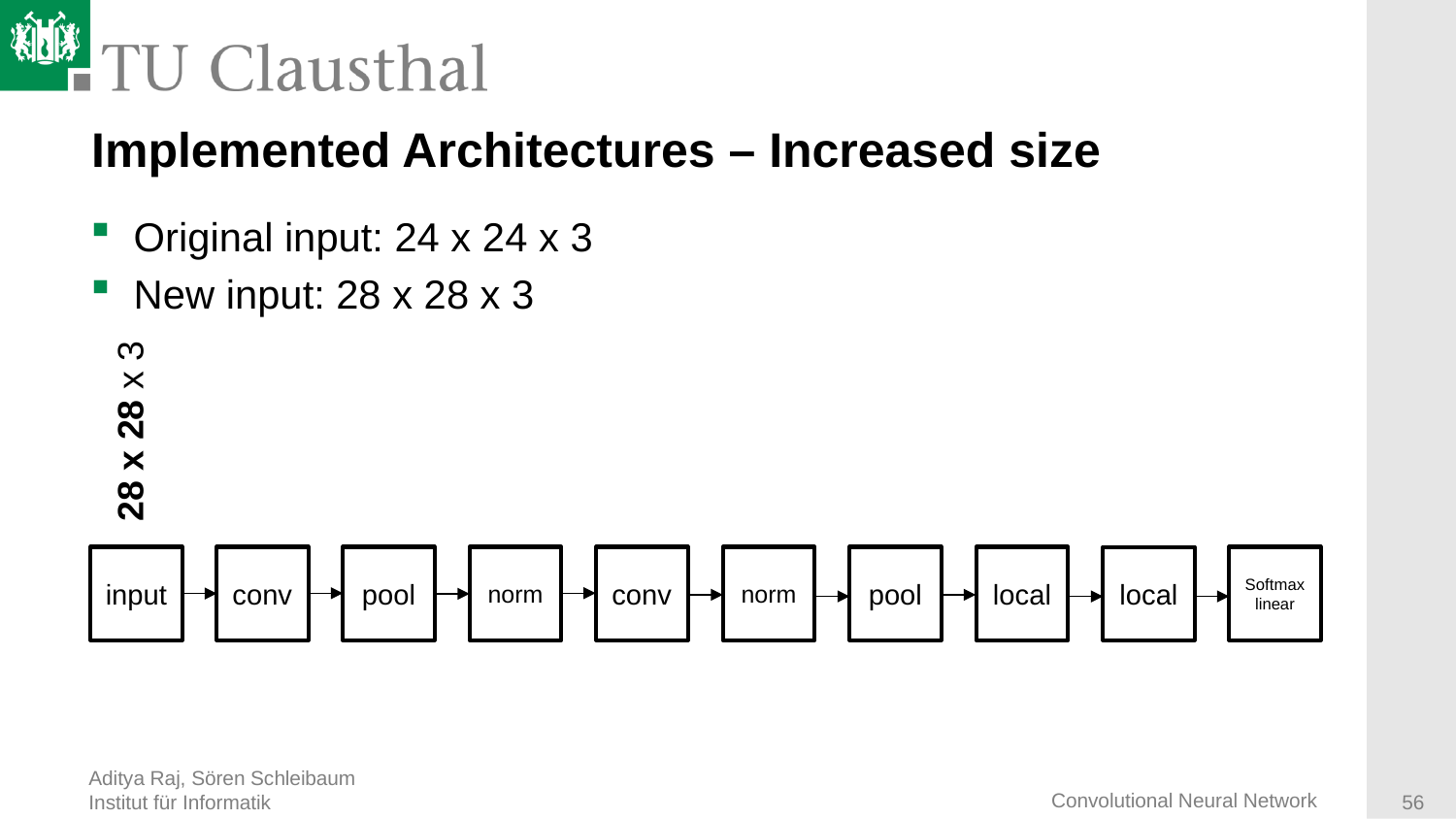

# Implemented Architectures – Increased size
28 x 28 x 3
Original input: 24 x 24 x 3
New input: 28 x 28 x 3
input
conv
pool
norm
conv
norm
pool
local
Softmax linear
local